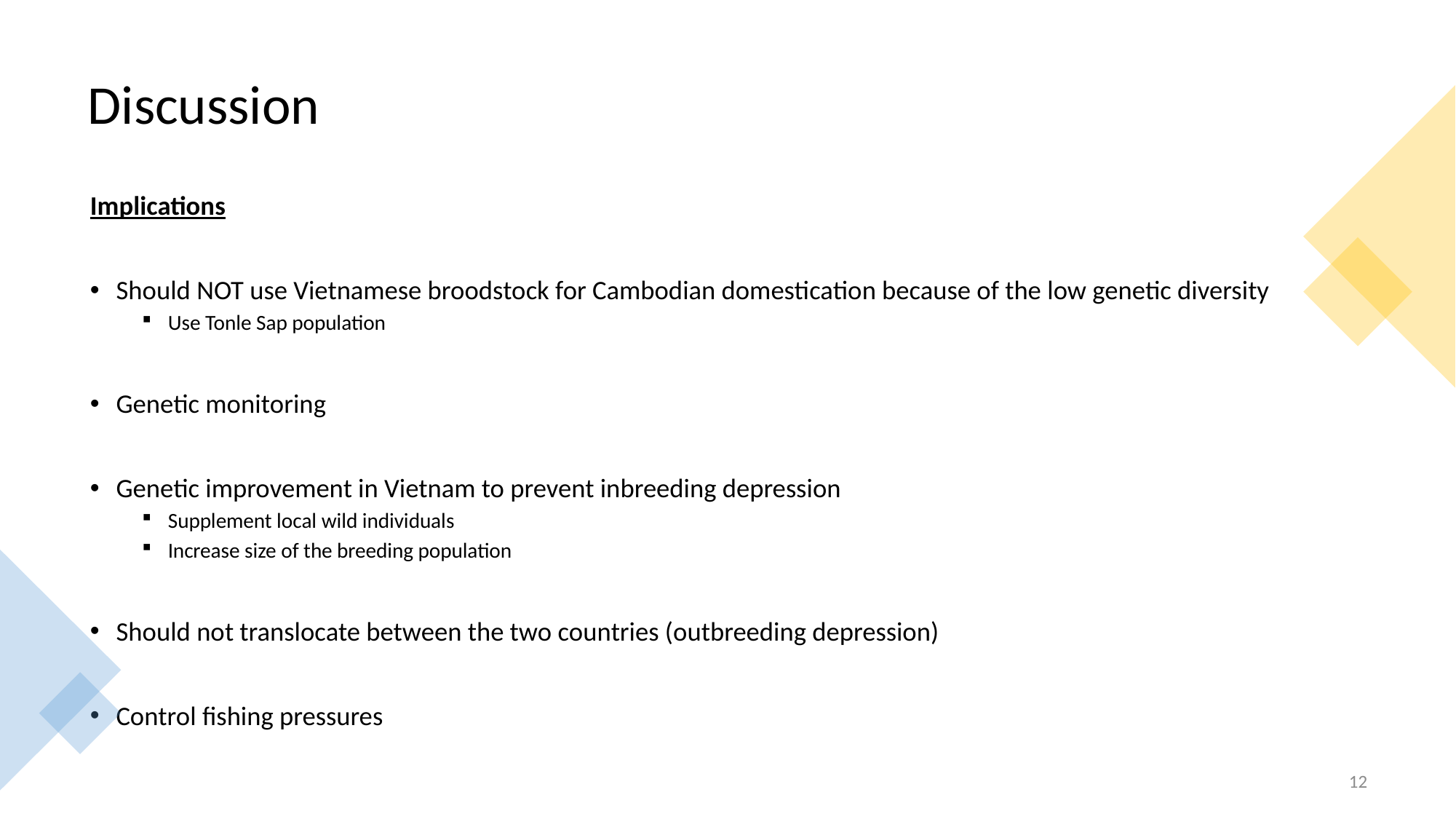

# Discussion

Implications

Should NOT use Vietnamese broodstock for Cambodian domestication because of the low genetic diversity
Use Tonle Sap population

Genetic monitoring

Genetic improvement in Vietnam to prevent inbreeding depression
Supplement local wild individuals
Increase size of the breeding population

Should not translocate between the two countries (outbreeding depression)

Control fishing pressures

12